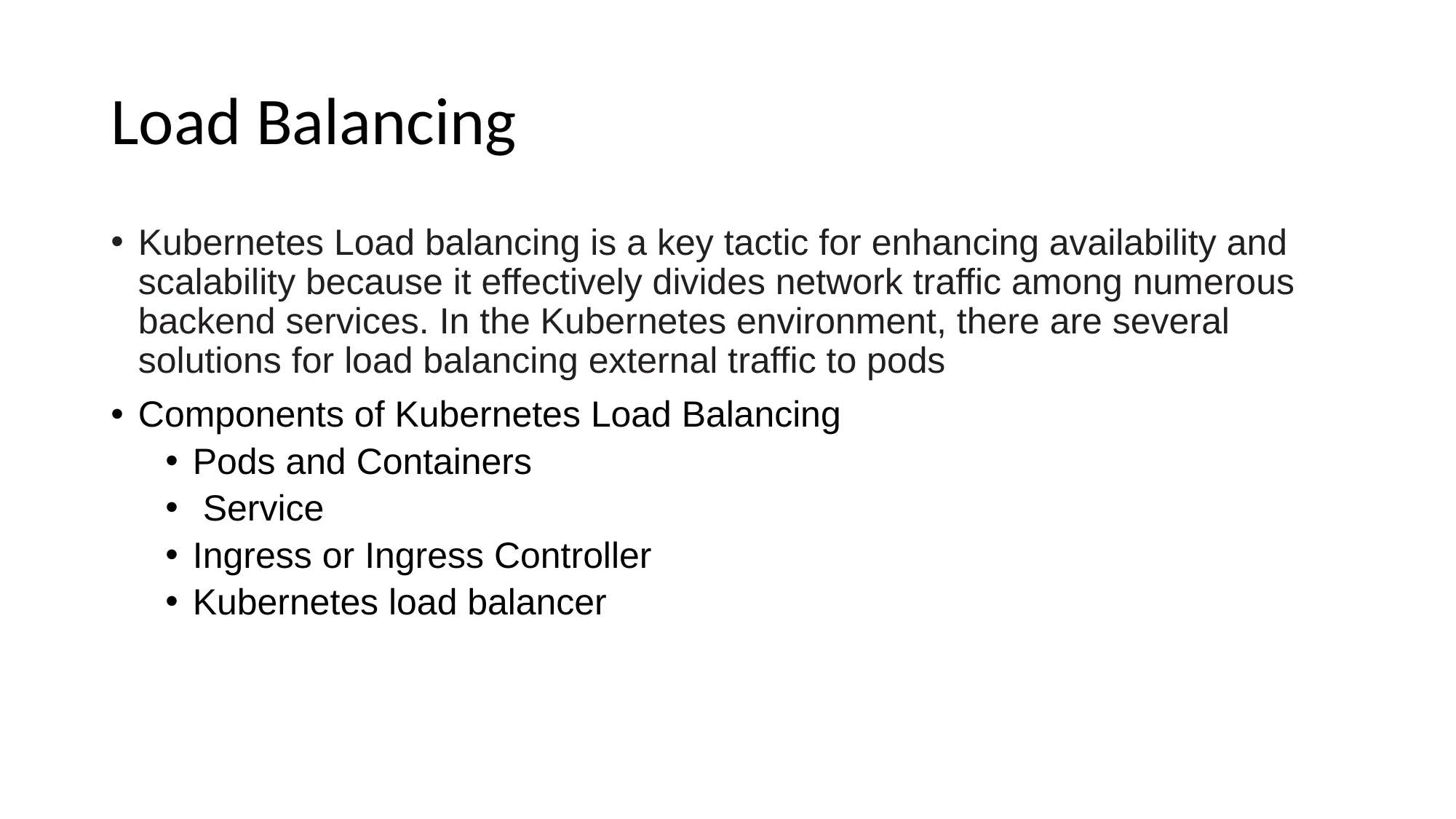

# Load Balancing
Kubernetes Load balancing is a key tactic for enhancing availability and scalability because it effectively divides network traffic among numerous backend services. In the Kubernetes environment, there are several solutions for load balancing external traffic to pods
Components of Kubernetes Load Balancing
Pods and Containers
 Service
Ingress or Ingress Controller
Kubernetes load balancer